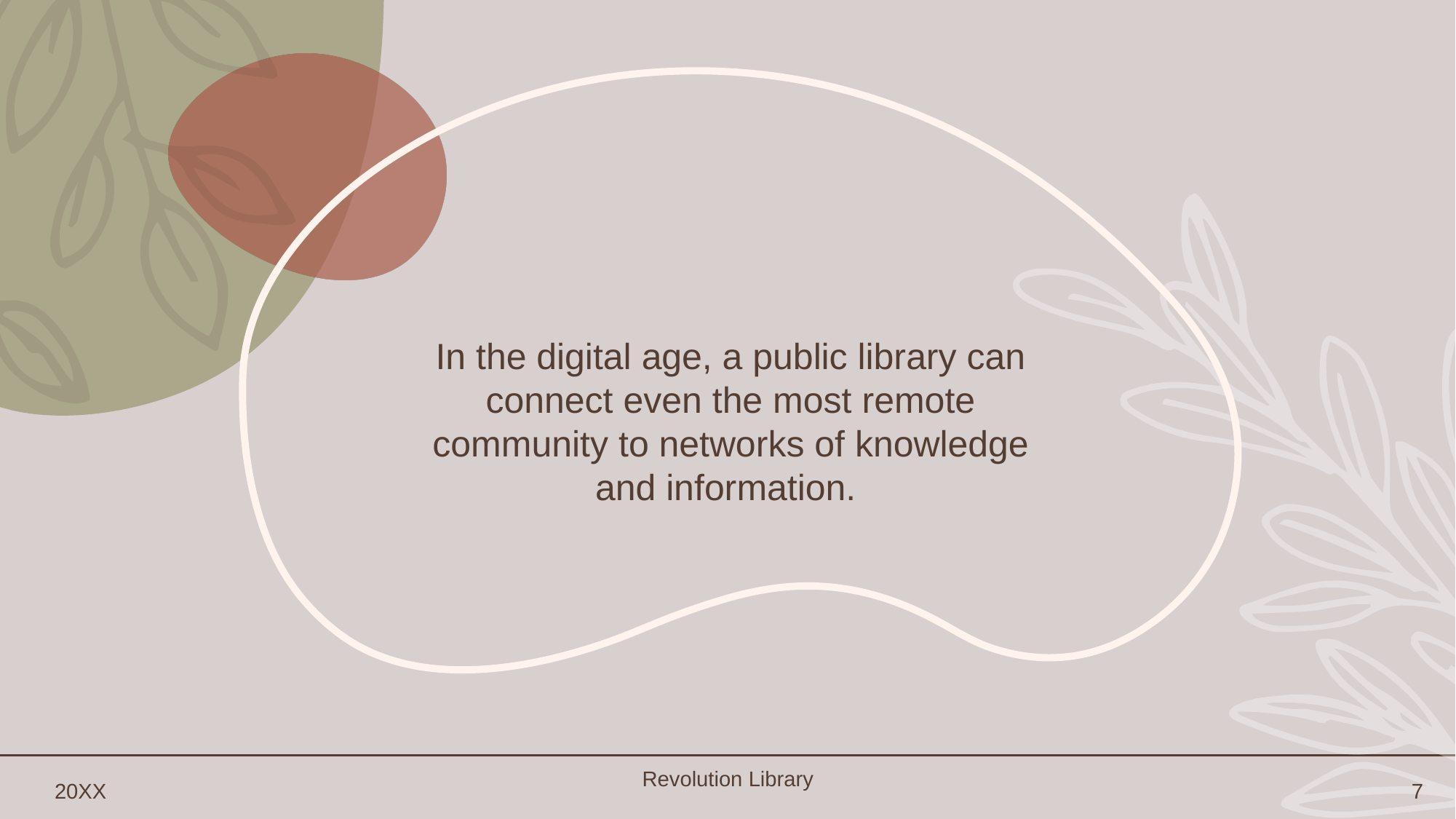

In the digital age, a public library can connect even the most remote community to networks of knowledge and information.
20XX
Revolution Library

7